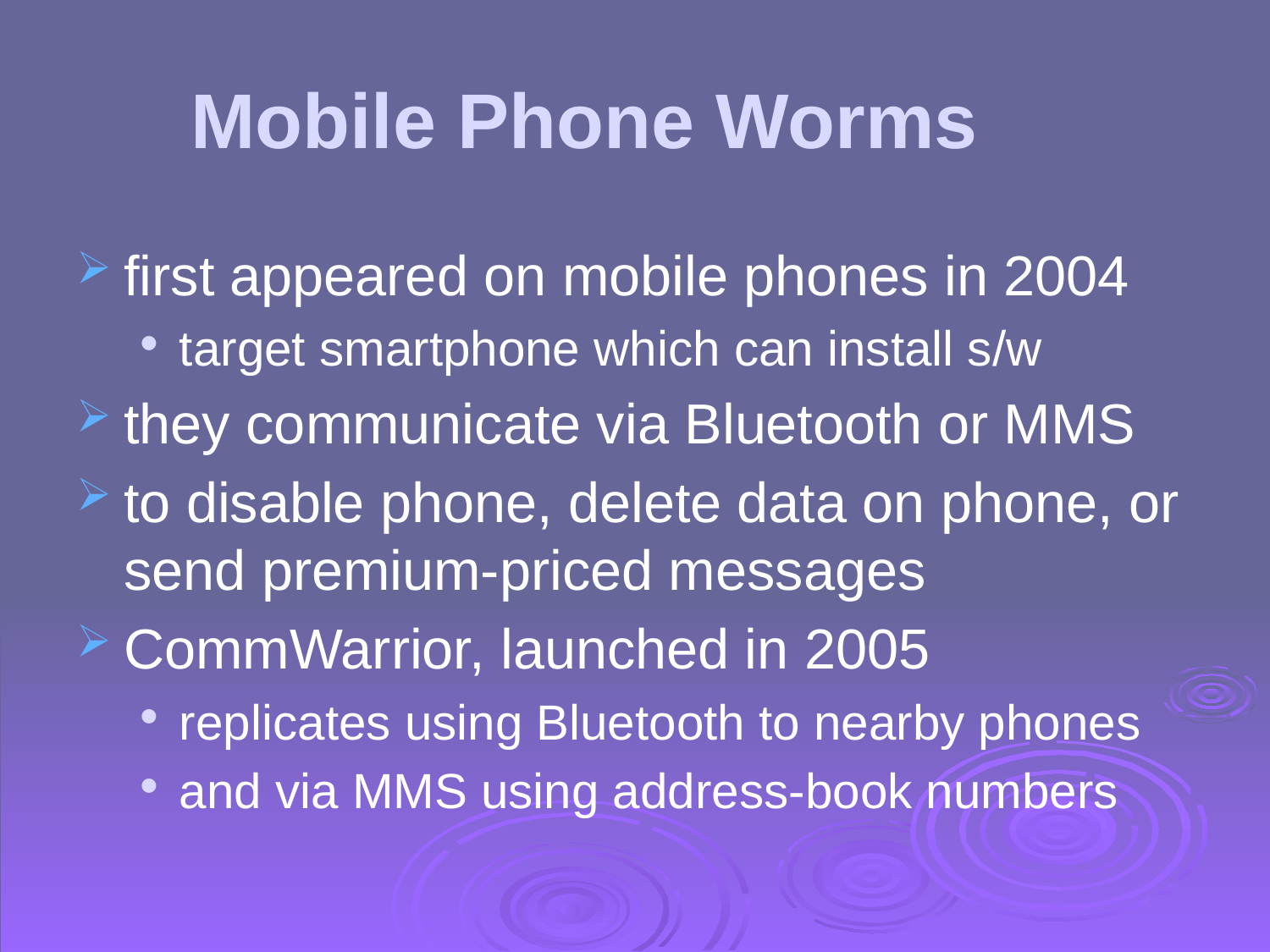

# Mobile Phone Worms
first appeared on mobile phones in 2004
target smartphone which can install s/w
they communicate via Bluetooth or MMS
to disable phone, delete data on phone, or send premium-priced messages
CommWarrior, launched in 2005
replicates using Bluetooth to nearby phones
and via MMS using address-book numbers